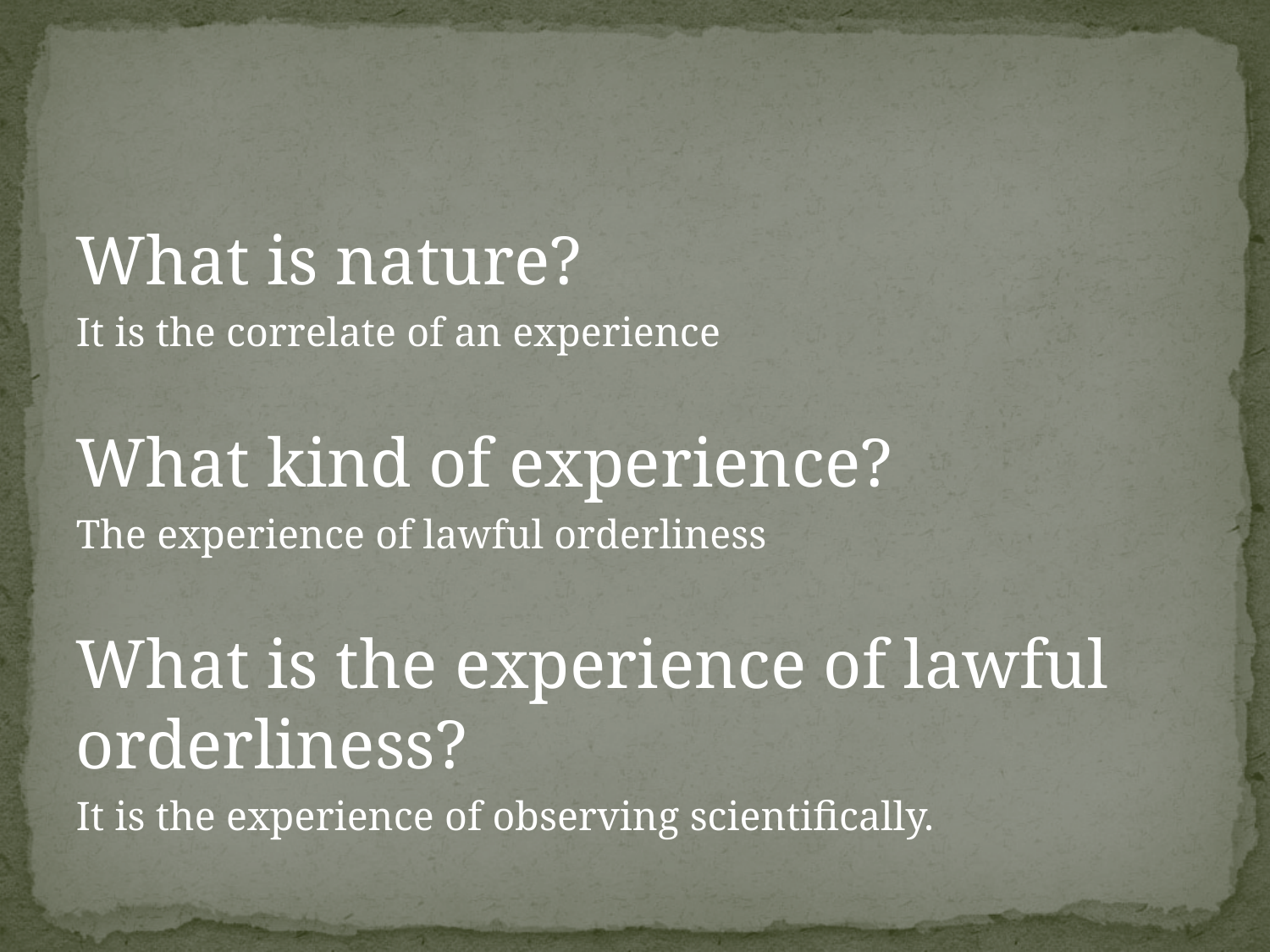

#
What is nature?
It is the correlate of an experience

What kind of experience?
The experience of lawful orderliness

What is the experience of lawful orderliness?
It is the experience of observing scientifically.